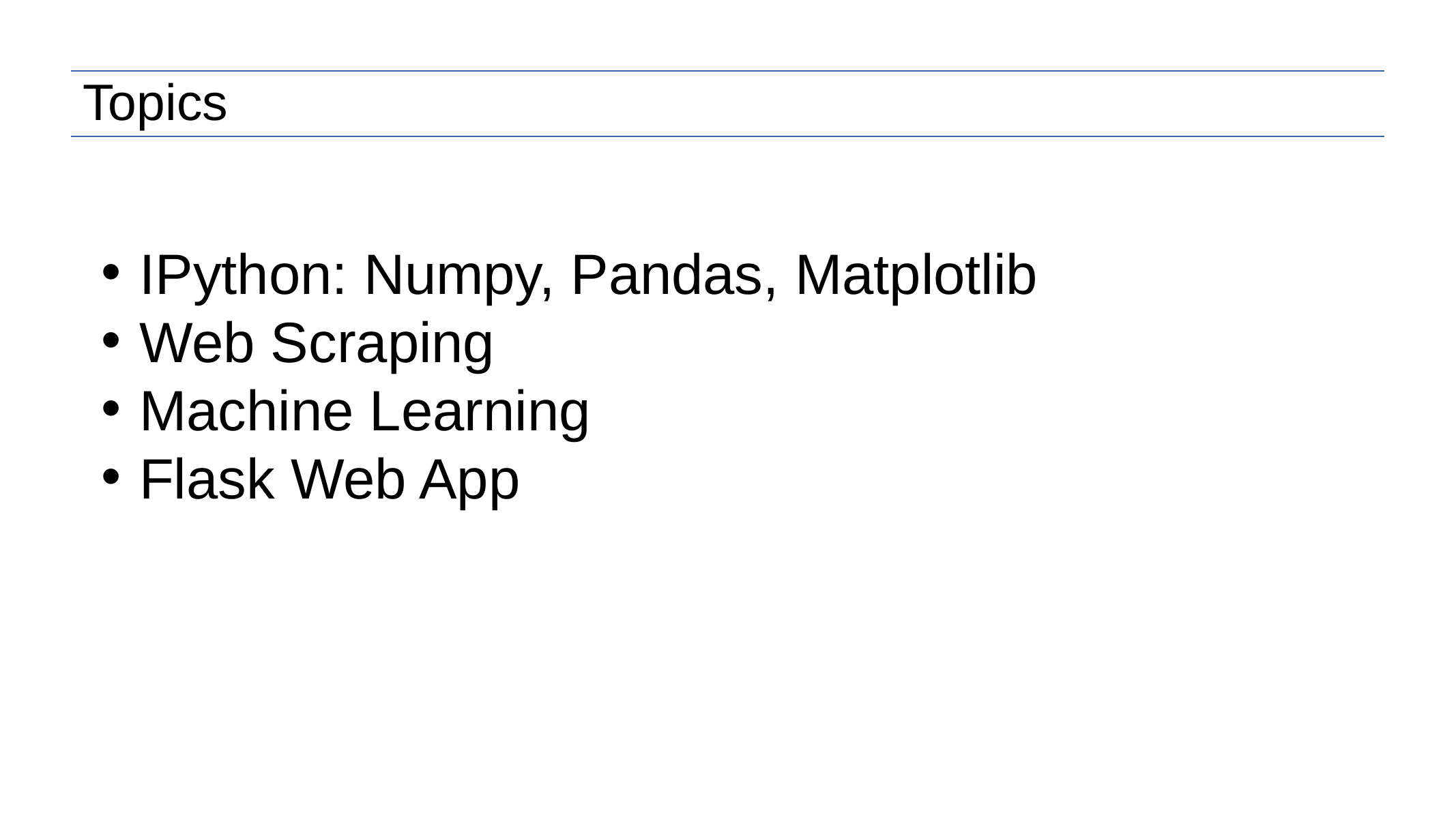

Topics
IPython: Numpy, Pandas, Matplotlib
Web Scraping
Machine Learning
Flask Web App